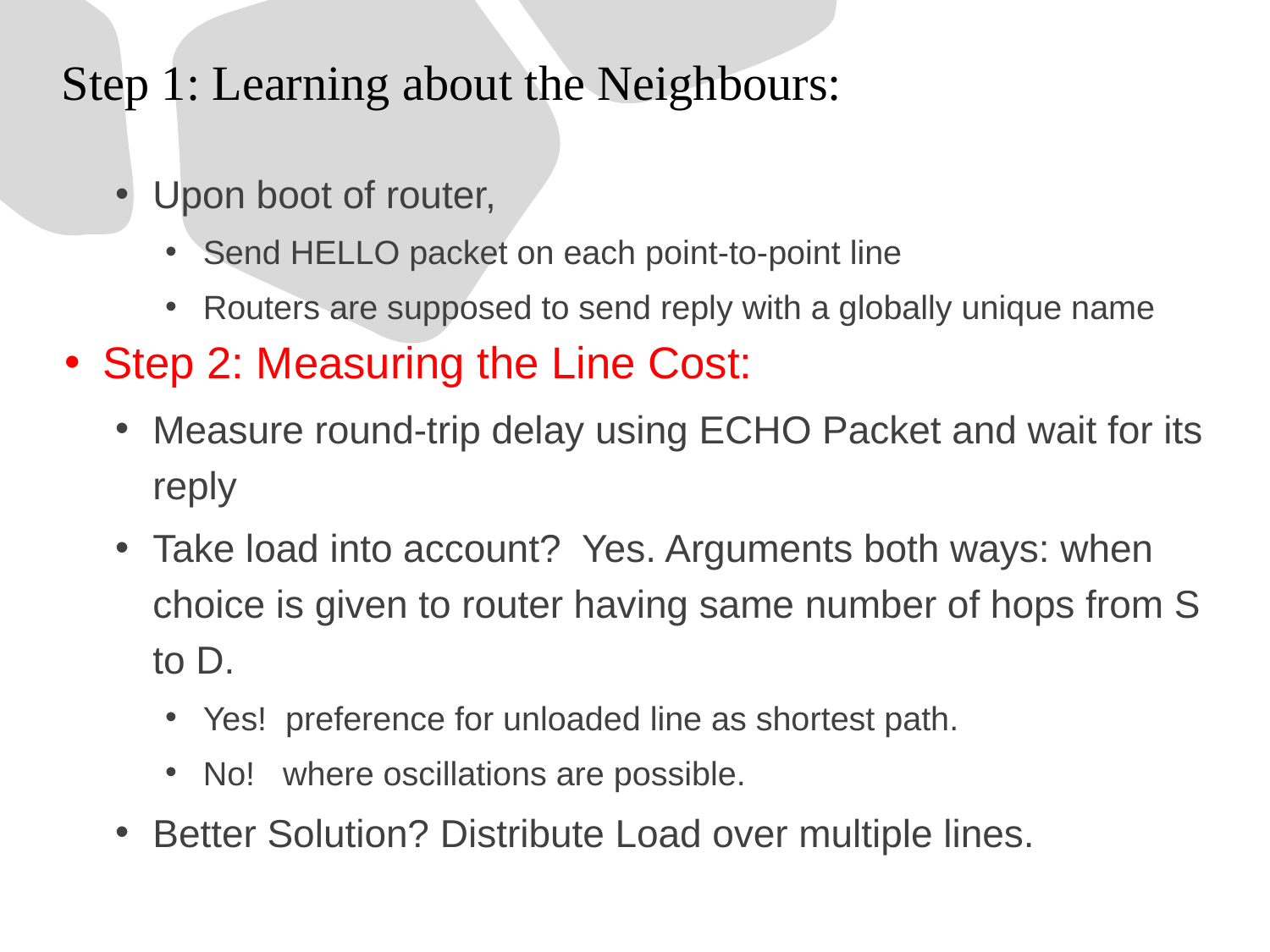

Step 1: Learning about the Neighbours:
Upon boot of router,
Send HELLO packet on each point-to-point line
Routers are supposed to send reply with a globally unique name
Step 2: Measuring the Line Cost:
Measure round-trip delay using ECHO Packet and wait for its reply
Take load into account?  Yes. Arguments both ways: when choice is given to router having same number of hops from S to D.
Yes!  preference for unloaded line as shortest path.
No!   where oscillations are possible.
Better Solution? Distribute Load over multiple lines.